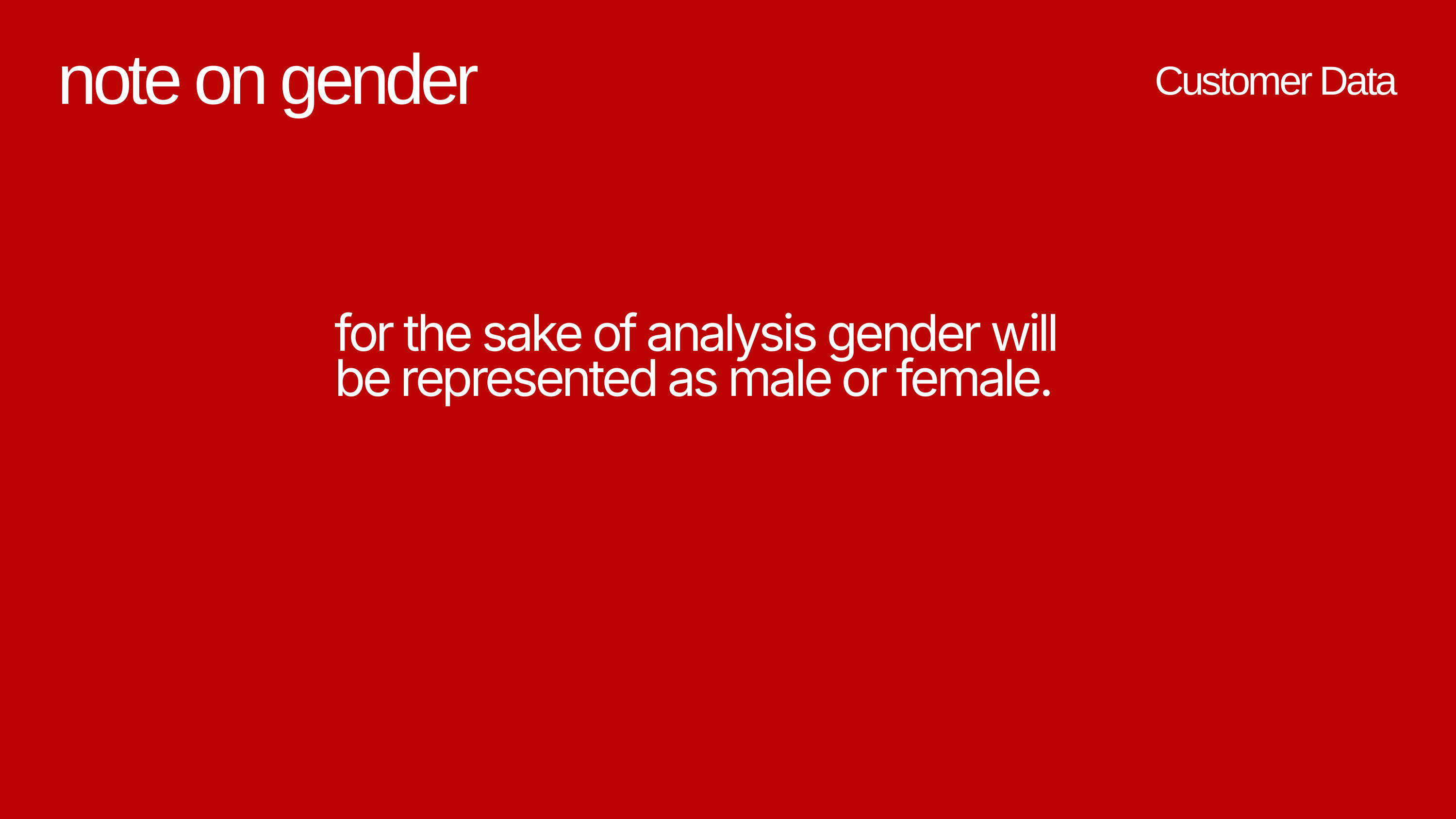

note on gender
Customer Data
for the sake of analysis gender will be represented as male or female.